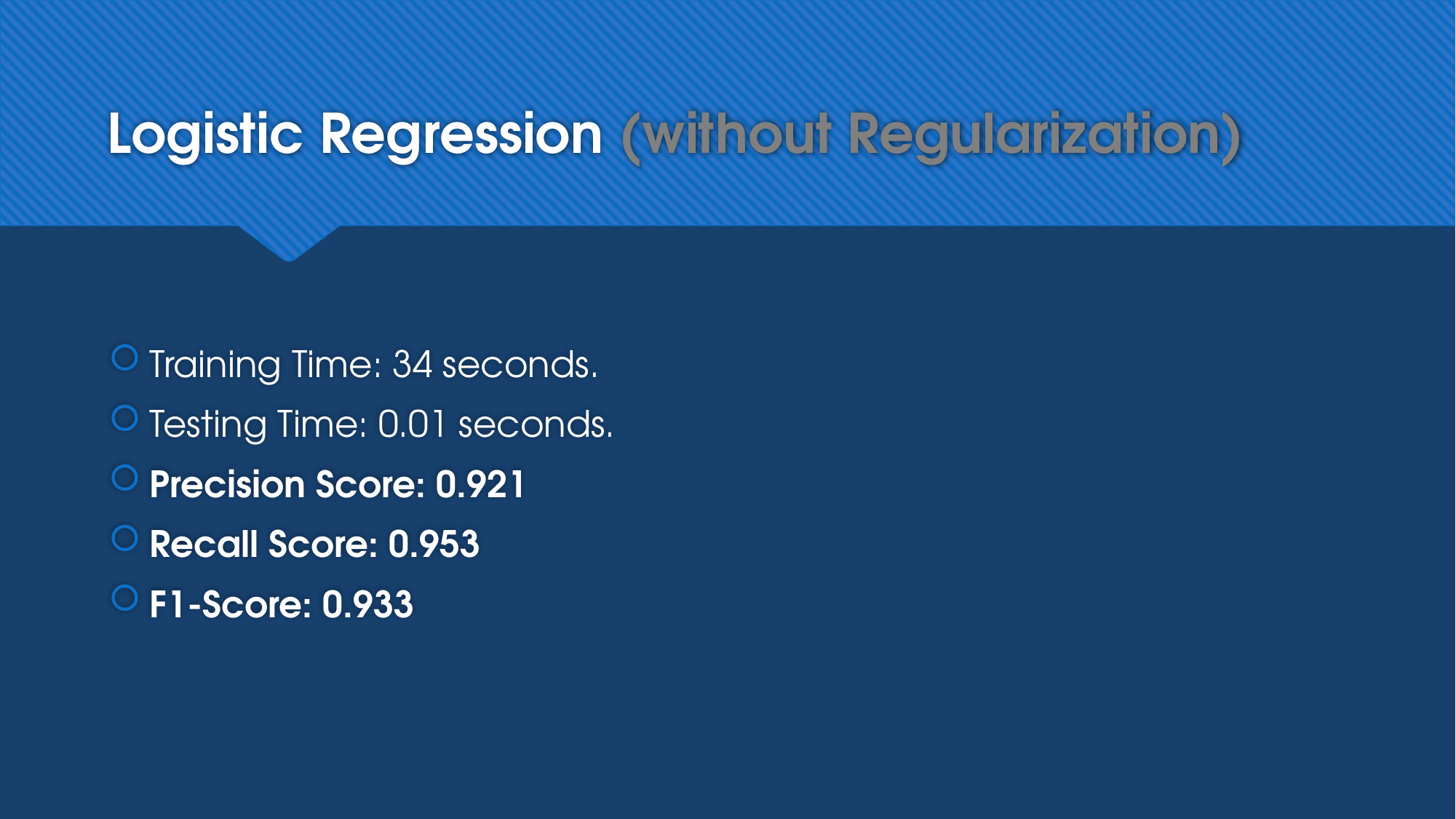

# Logistic Regression (without Regularization)
Training Time: 34 seconds.
Testing Time: 0.01 seconds.
Precision Score: 0.921
Recall Score: 0.953
F1-Score: 0.933